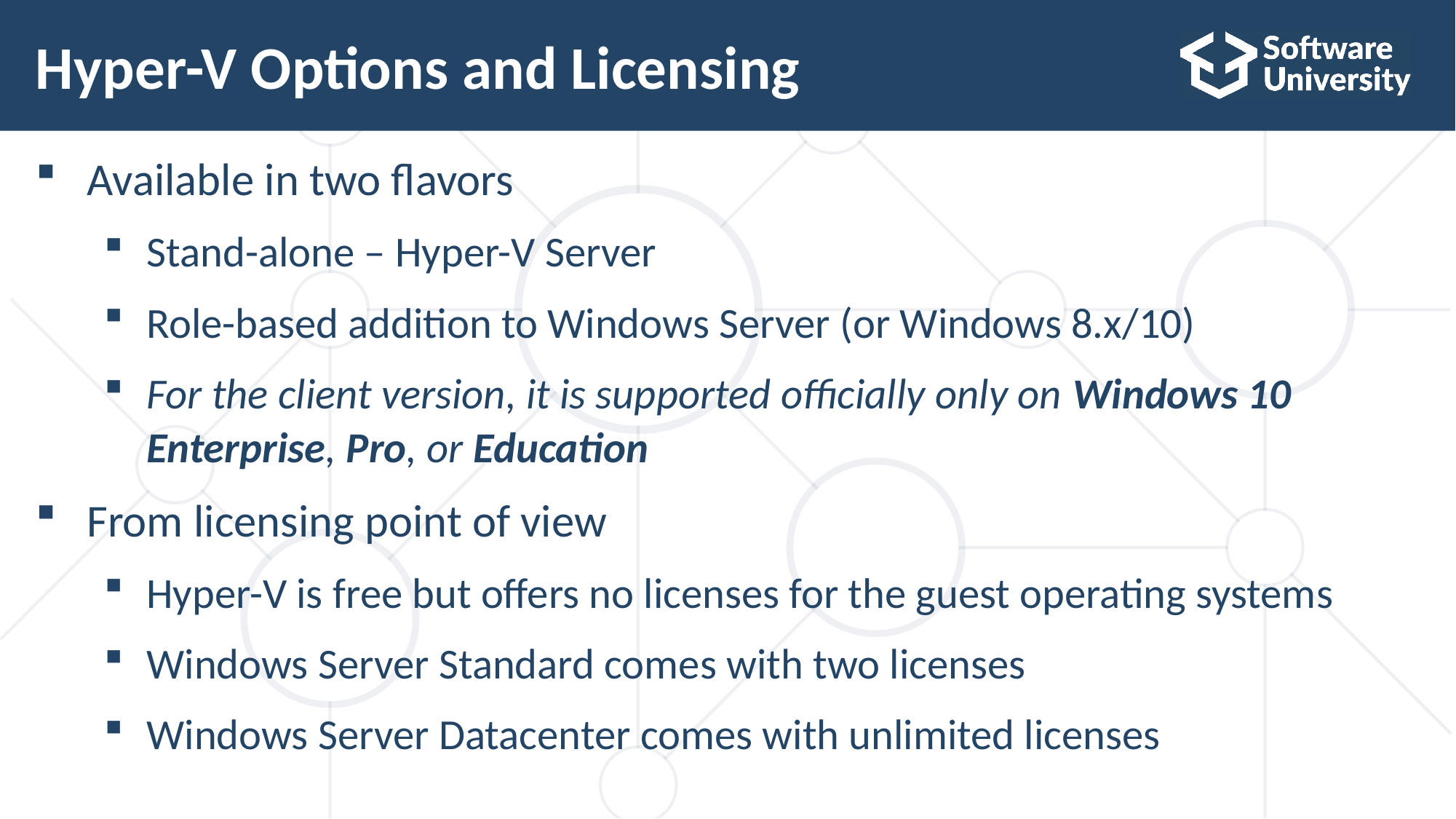

# Hyper-V Options and Licensing
Available in two flavors
Stand-alone – Hyper-V Server
Role-based addition to Windows Server (or Windows 8.x/10)
For the client version, it is supported officially only on Windows 10 Enterprise, Pro, or Education
From licensing point of view
Hyper-V is free but offers no licenses for the guest operating systems
Windows Server Standard comes with two licenses
Windows Server Datacenter comes with unlimited licenses